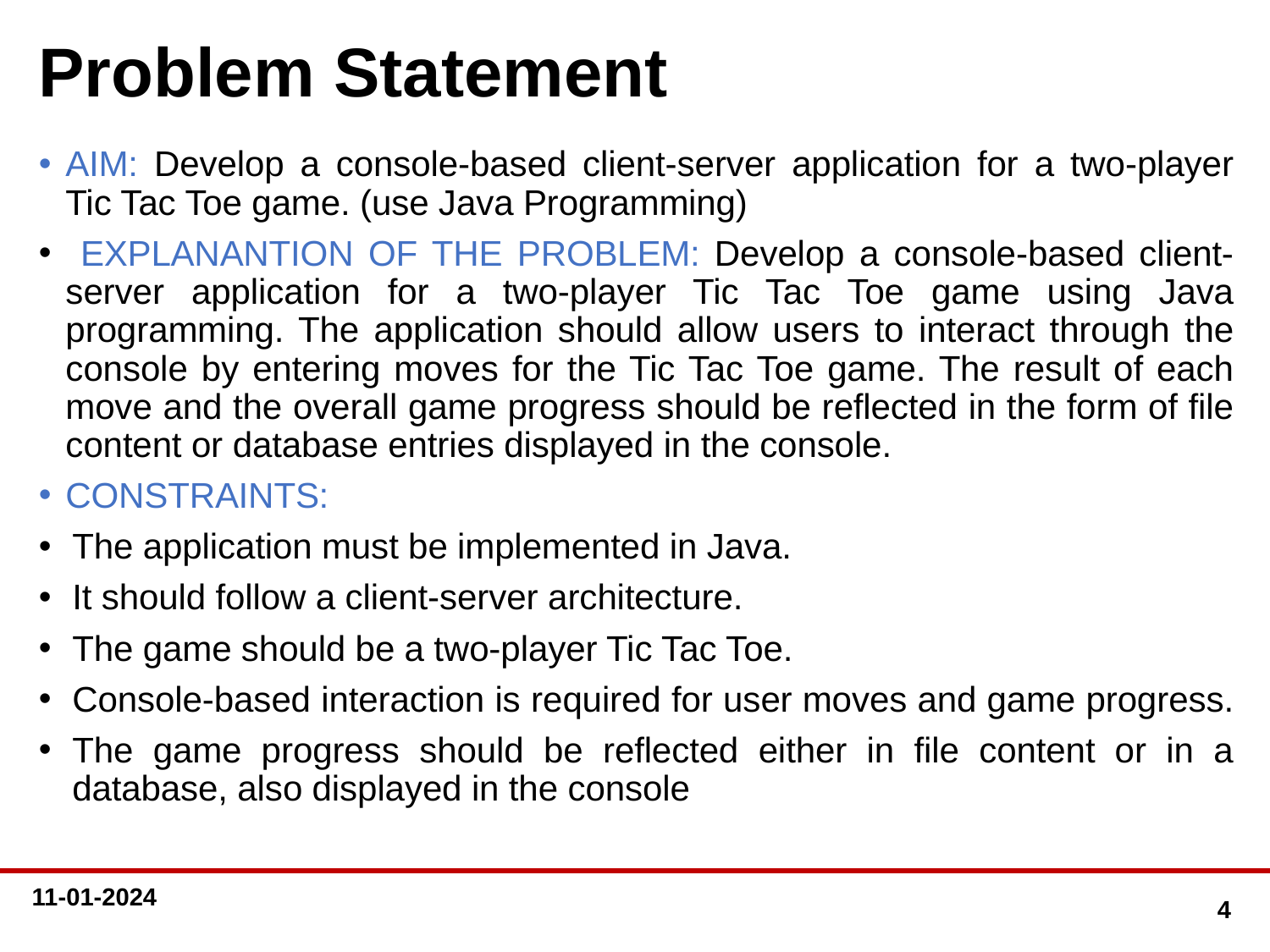

# Problem Statement
AIM: Develop a console-based client-server application for a two-player Tic Tac Toe game. (use Java Programming)
 EXPLANANTION OF THE PROBLEM: Develop a console-based client-server application for a two-player Tic Tac Toe game using Java programming. The application should allow users to interact through the console by entering moves for the Tic Tac Toe game. The result of each move and the overall game progress should be reflected in the form of file content or database entries displayed in the console.
CONSTRAINTS:
The application must be implemented in Java.
It should follow a client-server architecture.
The game should be a two-player Tic Tac Toe.
Console-based interaction is required for user moves and game progress.
The game progress should be reflected either in file content or in a database, also displayed in the console
4

11-01-2024